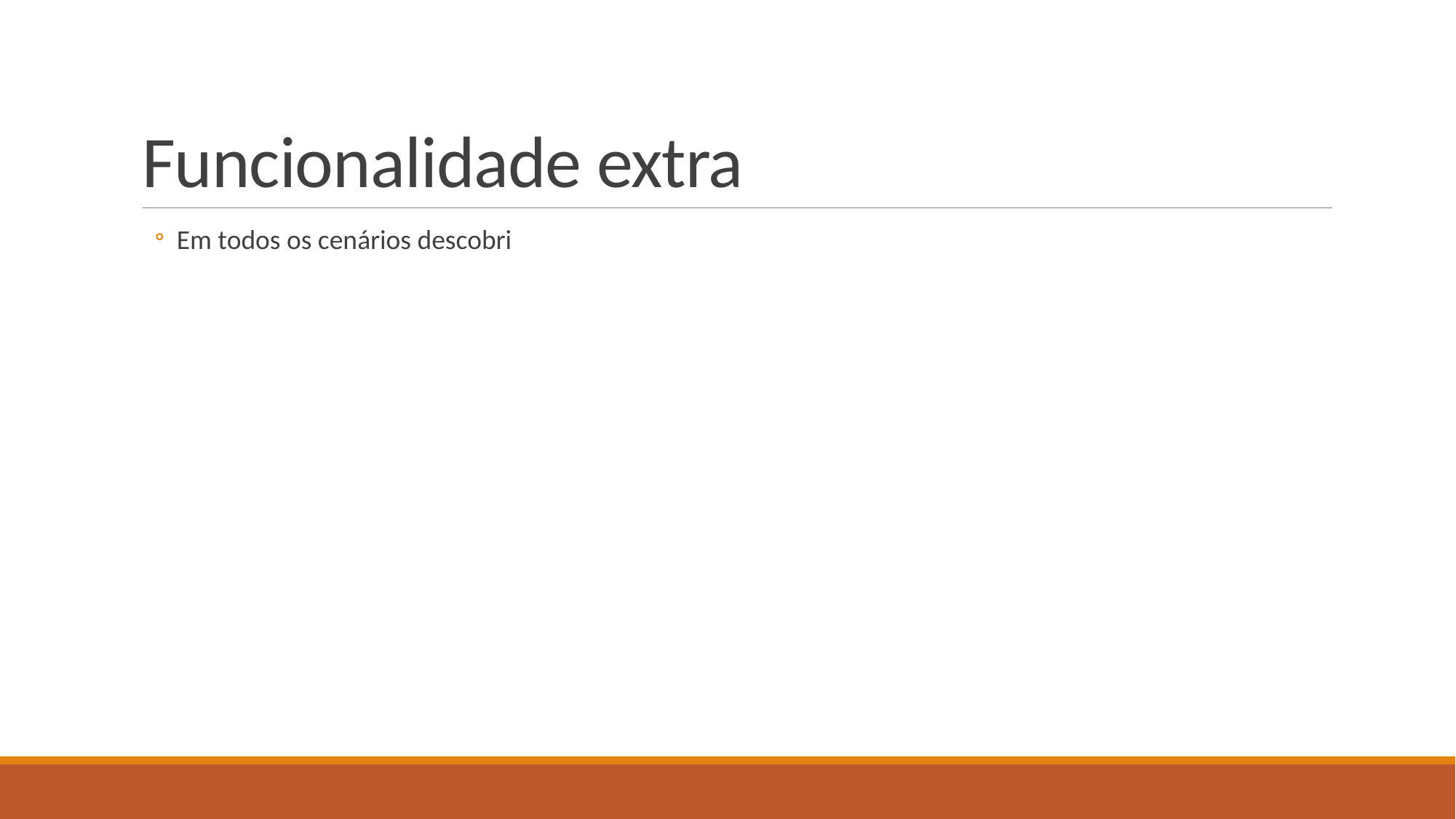

# Funcionalidade extra
Em todos os cenários descobri